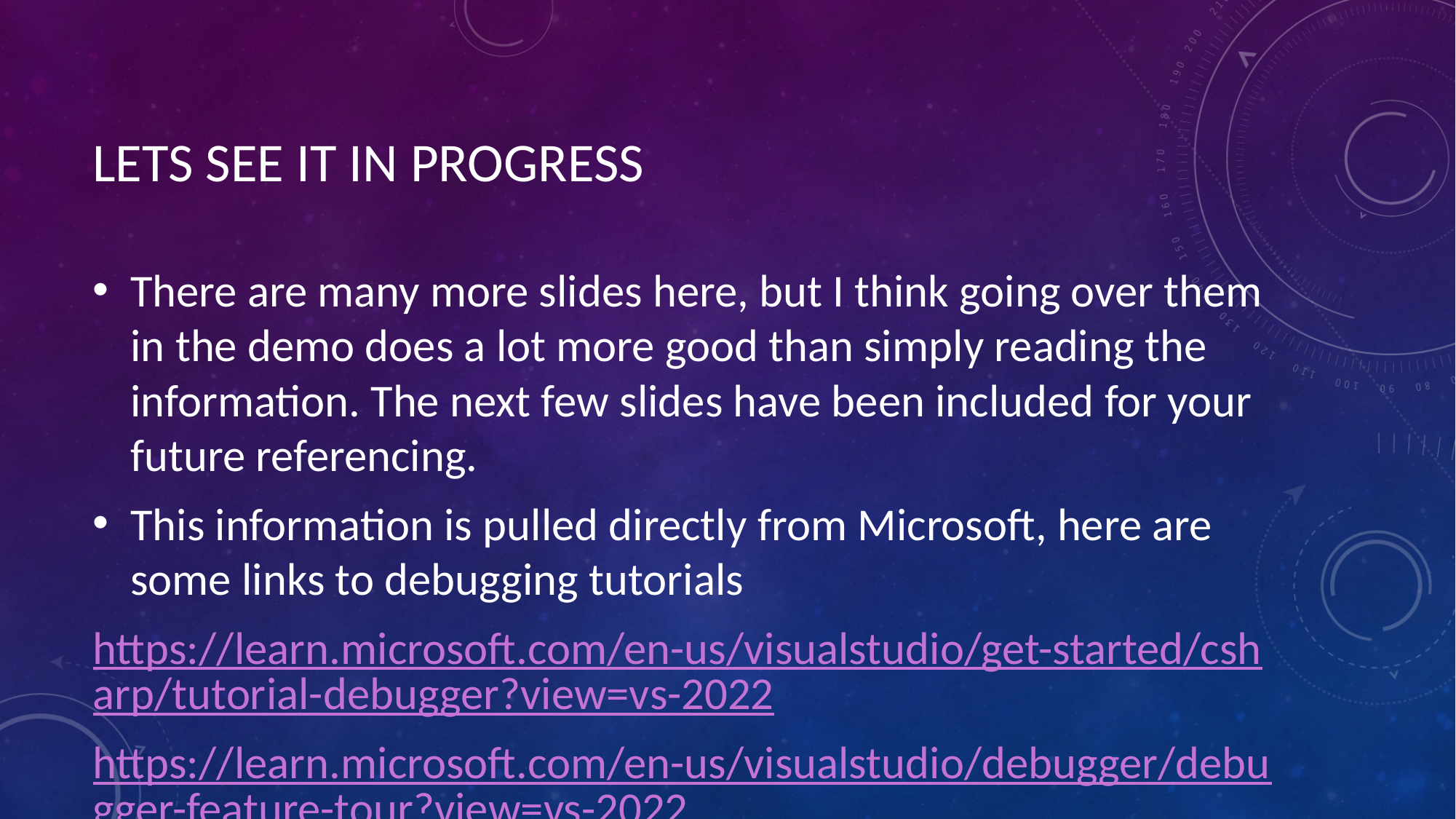

# Lets see it in progress
There are many more slides here, but I think going over them in the demo does a lot more good than simply reading the information. The next few slides have been included for your future referencing.
This information is pulled directly from Microsoft, here are some links to debugging tutorials
https://learn.microsoft.com/en-us/visualstudio/get-started/csharp/tutorial-debugger?view=vs-2022
https://learn.microsoft.com/en-us/visualstudio/debugger/debugger-feature-tour?view=vs-2022
https://learn.microsoft.com/en-us/visualstudio/debugger/using-breakpoints?view=vs-2022